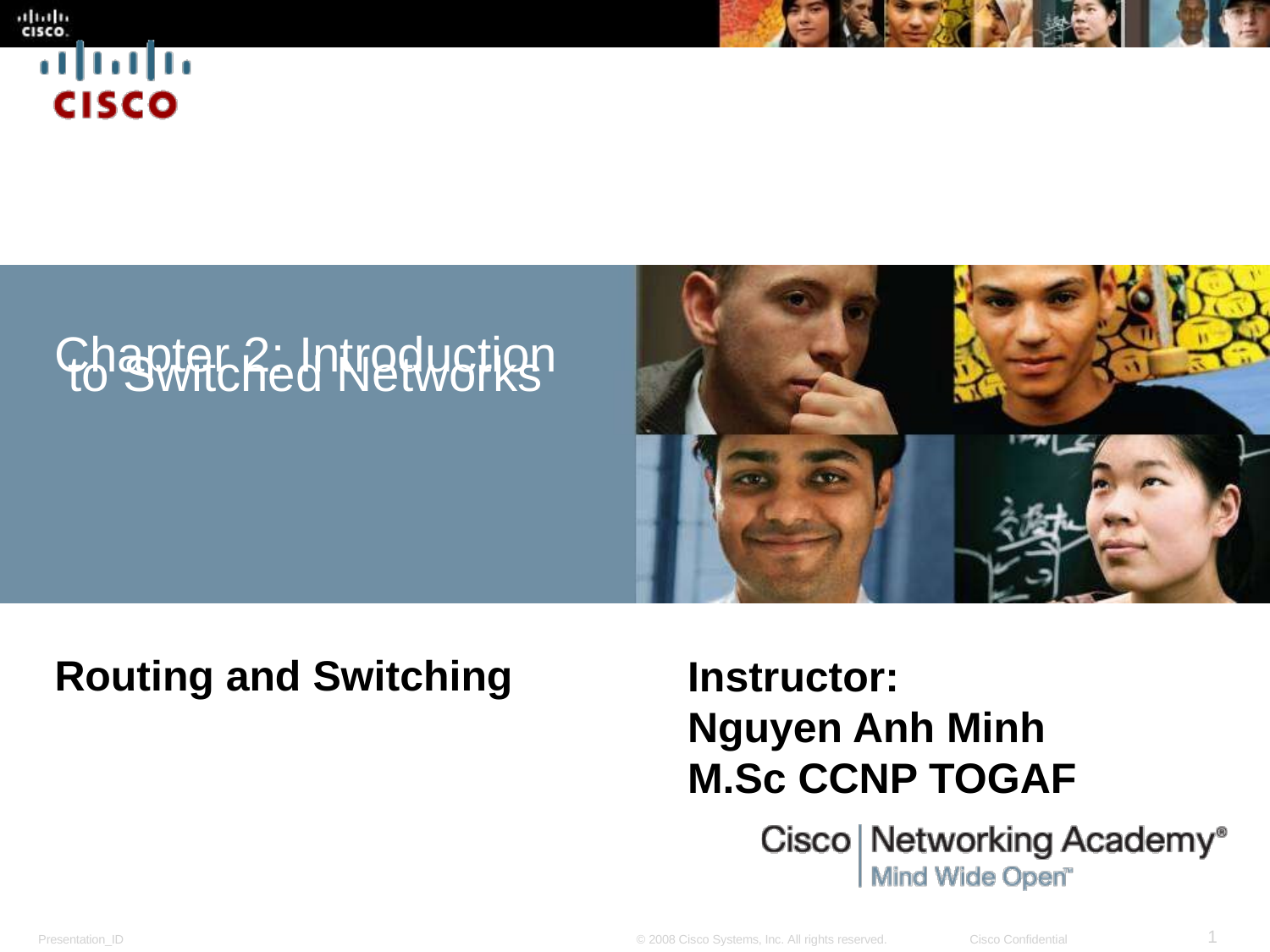

Chapter 2: Introduction  to Switched Networks
Routing and Switching
Instructor:
Nguyen Anh Minh
M.Sc CCNP TOGAF

1
Presentation_ID
© 2008 Cisco Systems, Inc. All rights reserved.
Cisco Confidential